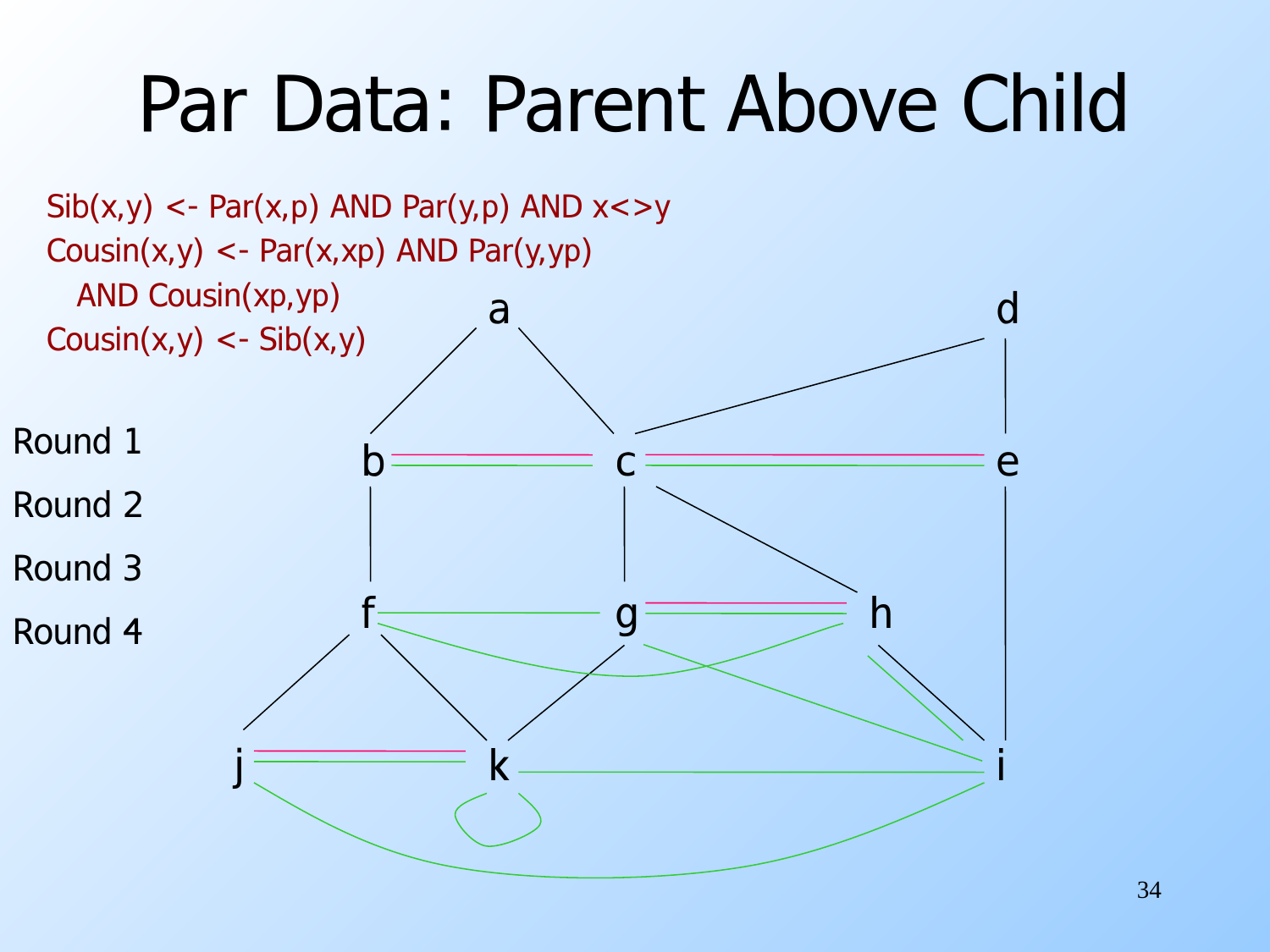

# Par Data: Parent Above Child
Sib(x,y) <- Par(x,p) AND Par(y,p) AND x<>y
Cousin(x,y) <- Par(x,xp) AND Par(y,yp)
   AND Cousin(xp,yp)
Cousin(x,y) <- Sib(x,y)

		a				d

	b		c			e

	f		g		h

j		k				i

Round 1

Round 2

Round 3

Round 4

34